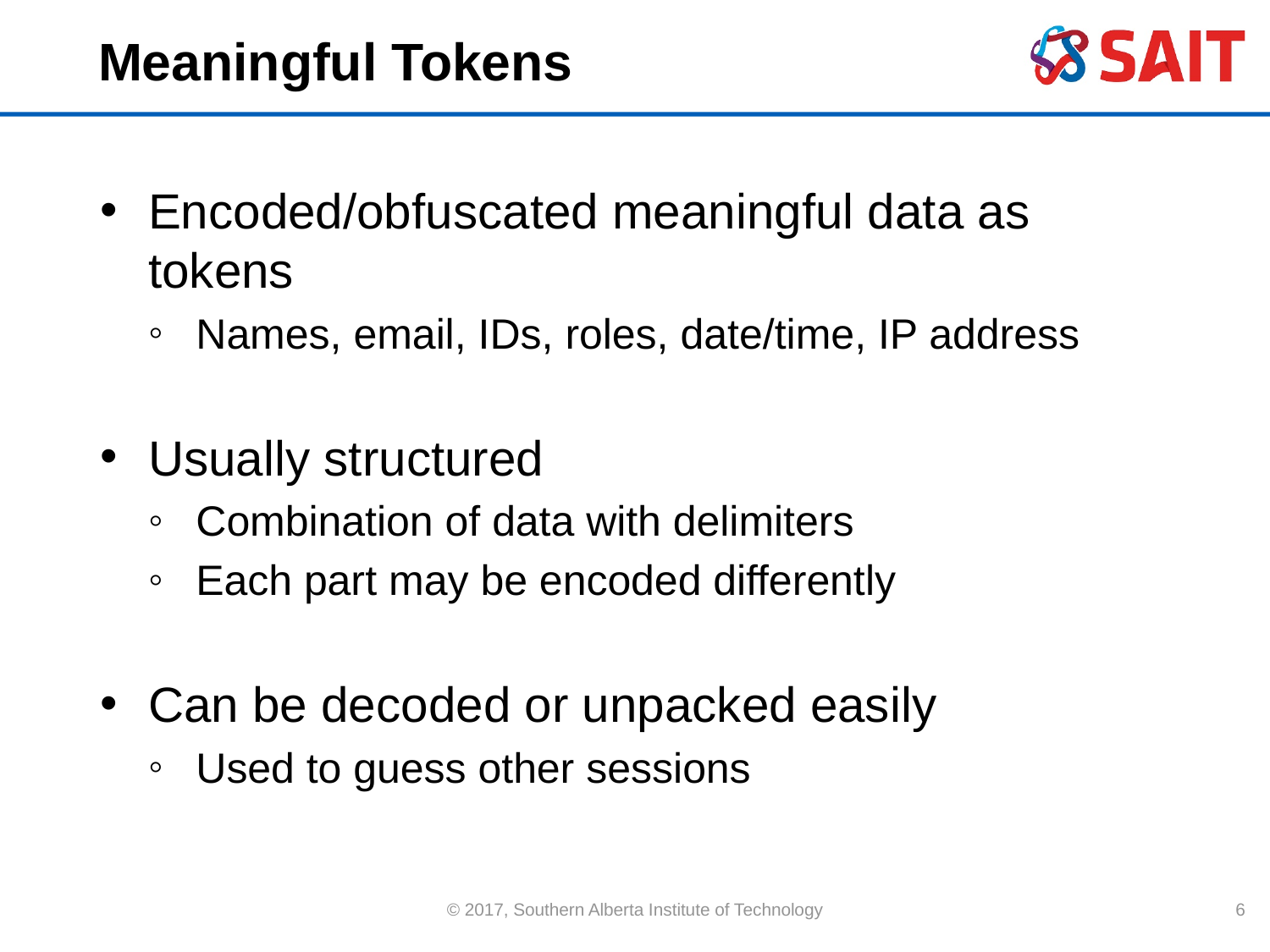

# Meaningful Tokens
Encoded/obfuscated meaningful data as tokens
Names, email, IDs, roles, date/time, IP address

Usually structured
Combination of data with delimiters
Each part may be encoded differently

Can be decoded or unpacked easily
Used to guess other sessions